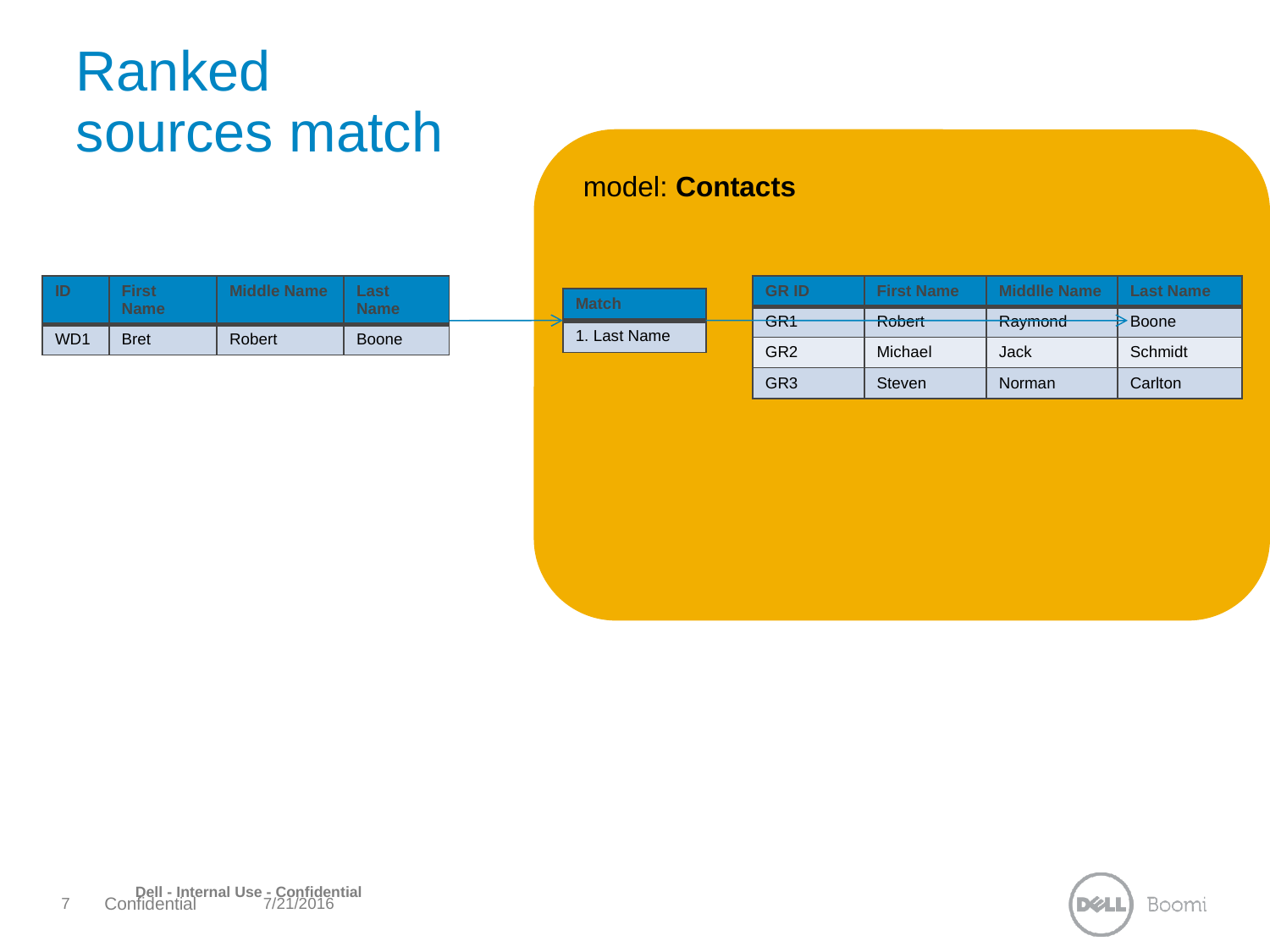

Ranked sources match
model: Contacts
| ID | First Name | Middle Name | Last Name |
| --- | --- | --- | --- |
| WD1 | Bret | Robert | Boone |
| GR ID | First Name | Middlle Name | Last Name |
| --- | --- | --- | --- |
| GR1 | Robert | Raymond | Boone |
| GR2 | Michael | Jack | Schmidt |
| GR3 | Steven | Norman | Carlton |
| Match |
| --- |
| 1. Last Name |